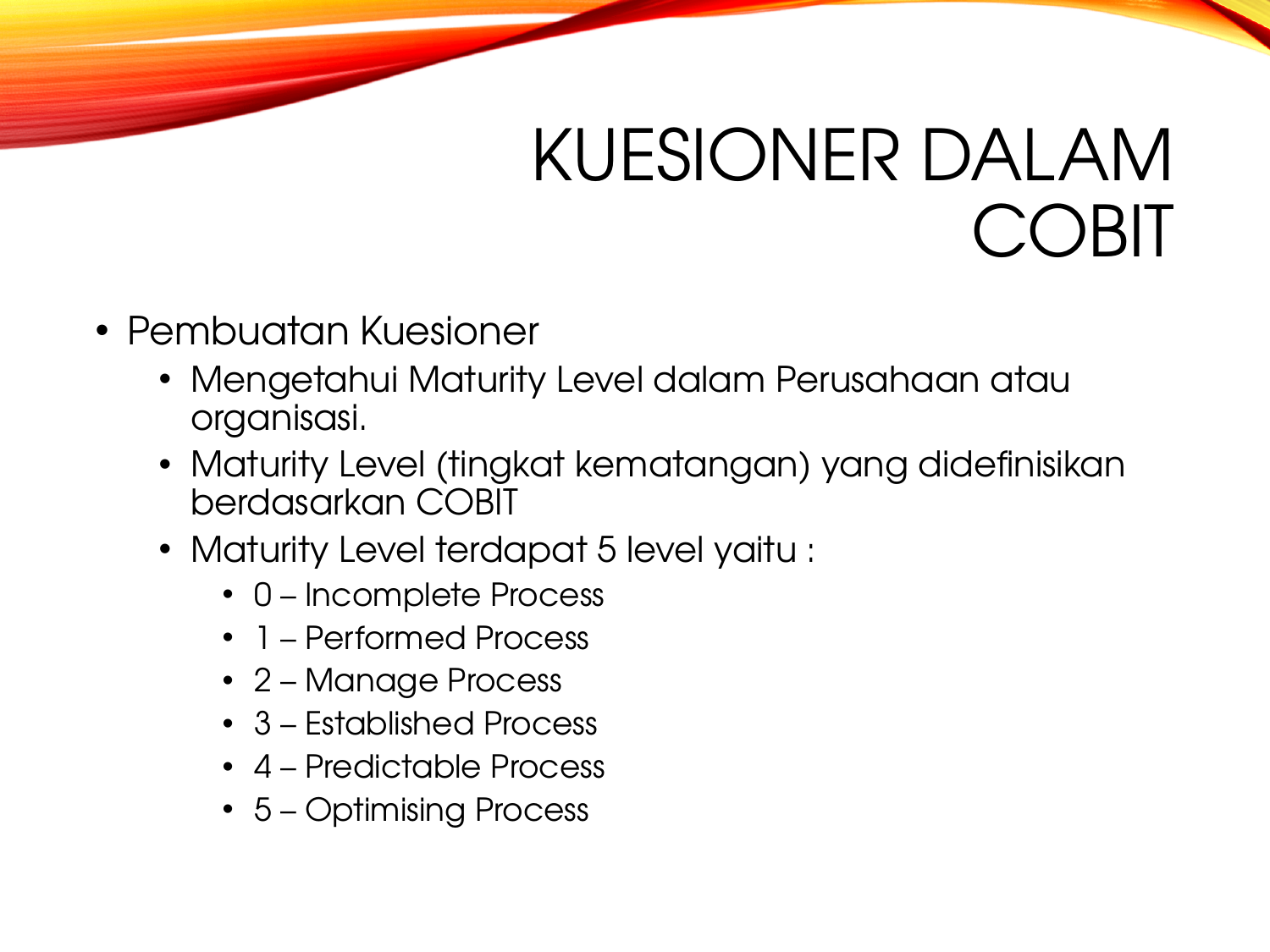

# Kuesioner dalam COBIT
Pembuatan Kuesioner
Mengetahui Maturity Level dalam Perusahaan atau organisasi.
Maturity Level (tingkat kematangan) yang didefinisikan berdasarkan COBIT
Maturity Level terdapat 5 level yaitu :
0 – Incomplete Process
1 – Performed Process
2 – Manage Process
3 – Established Process
4 – Predictable Process
5 – Optimising Process